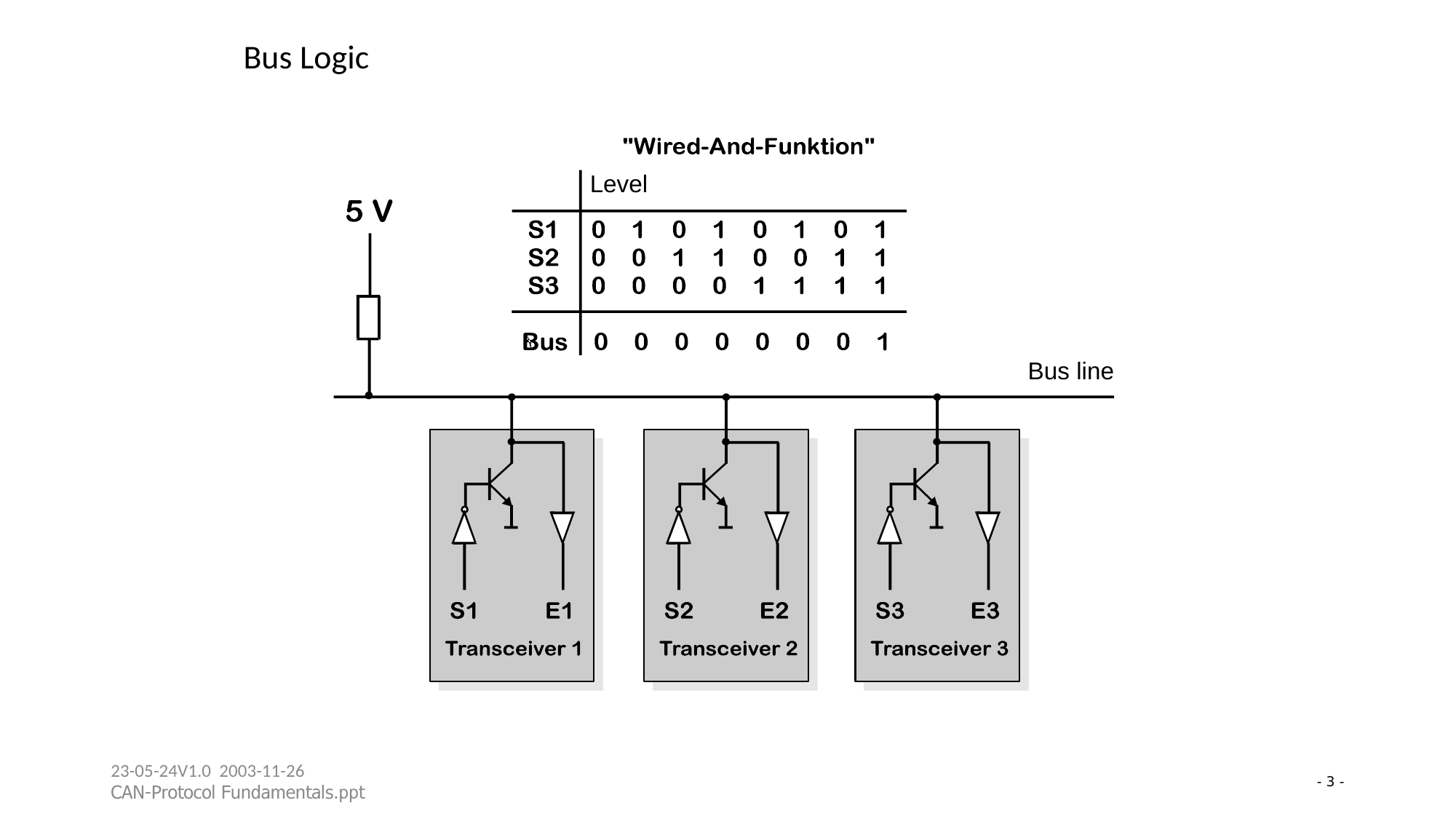

# Bus Logic

Level

Bus line

23-05-24V1.0  2003-11-26
CAN-Protocol Fundamentals.ppt
- 3 -